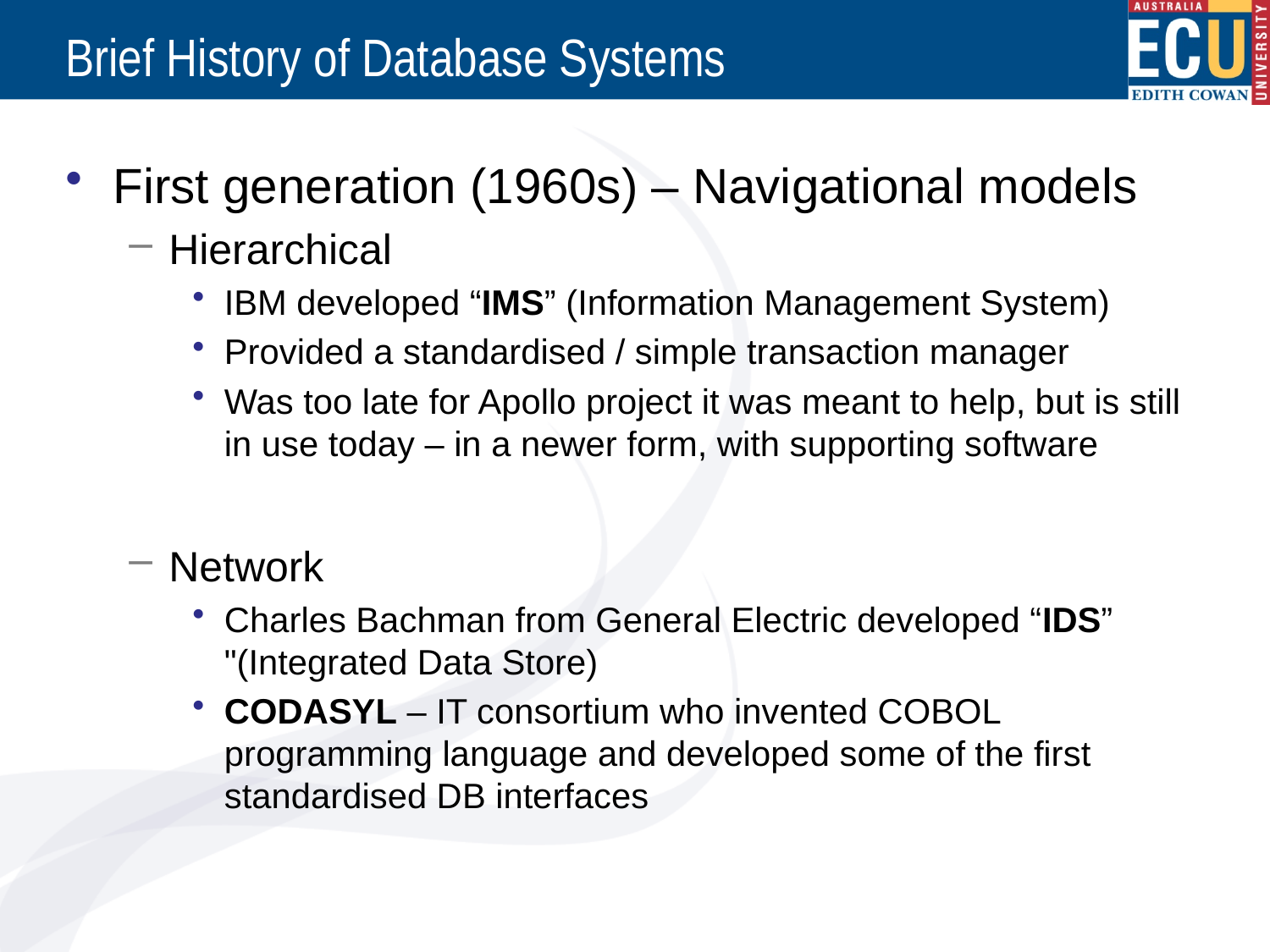

# Brief History of Database Systems
First generation (1960s) – Navigational models
Hierarchical
IBM developed “IMS” (Information Management System)
Provided a standardised / simple transaction manager
Was too late for Apollo project it was meant to help, but is still in use today – in a newer form, with supporting software

Network
Charles Bachman from General Electric developed “IDS” "(Integrated Data Store)
CODASYL – IT consortium who invented COBOL programming language and developed some of the first standardised DB interfaces